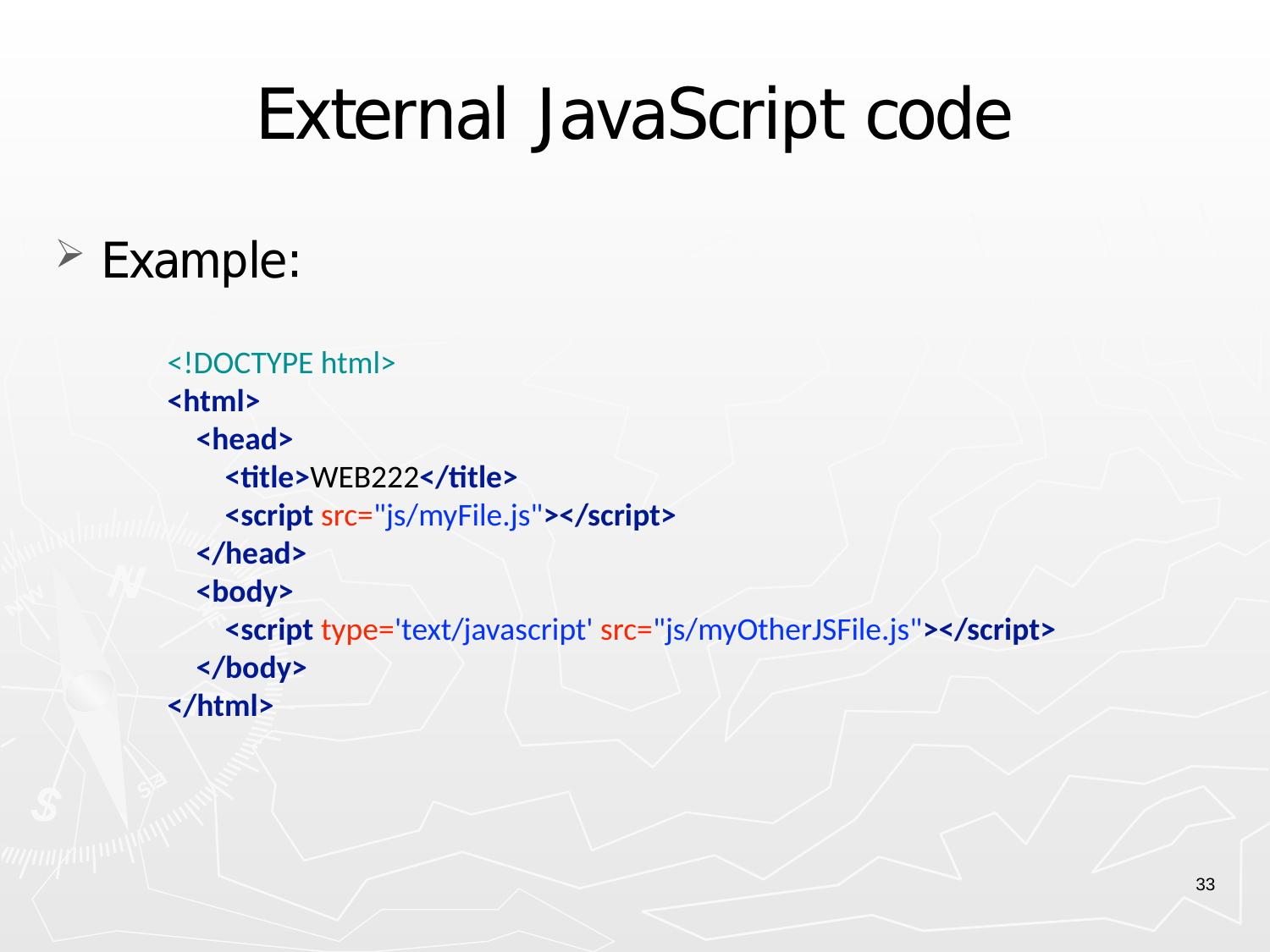

# External JavaScript code
Example:
<!DOCTYPE html>
<html>
    <head>
        <title>WEB222</title>
        <script src="js/myFile.js"></script>
    </head>
    <body>
        <script type='text/javascript' src="js/myOtherJSFile.js"></script>
    </body>
</html>
33